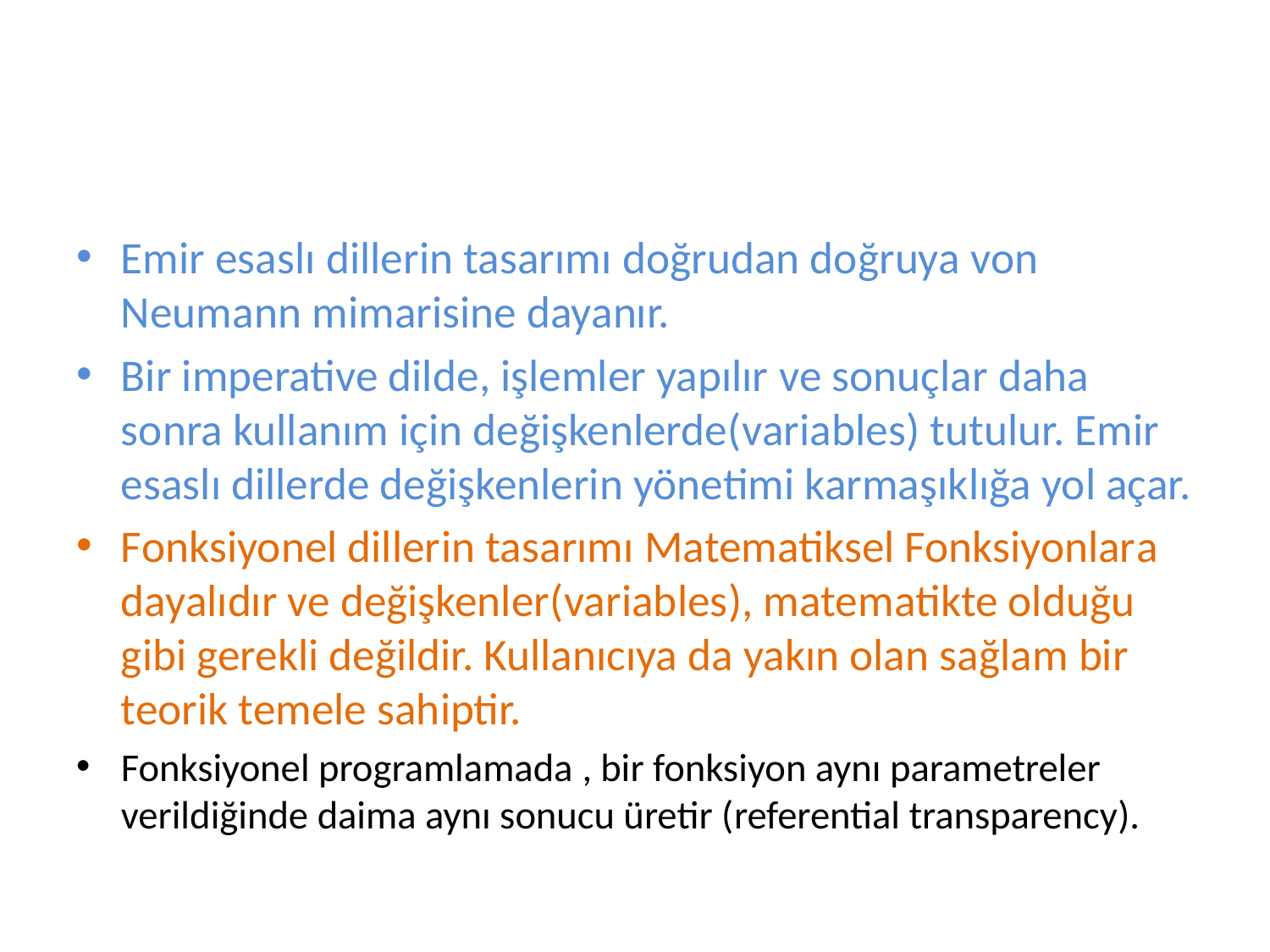

#
Emir esaslı dillerin tasarımı doğrudan doğruya von Neumann mimarisine dayanır.
Bir imperative dilde, işlemler yapılır ve sonuçlar daha sonra kullanım için değişkenlerde(variables) tutulur. Emir esaslı dillerde değişkenlerin yönetimi karmaşıklığa yol açar.
Fonksiyonel dillerin tasarımı Matematiksel Fonksiyonlara dayalıdır ve değişkenler(variables), matematikte olduğu gibi gerekli değildir. Kullanıcıya da yakın olan sağlam bir teorik temele sahiptir.
Fonksiyonel programlamada , bir fonksiyon aynı parametreler verildiğinde daima aynı sonucu üretir (referential transparency).